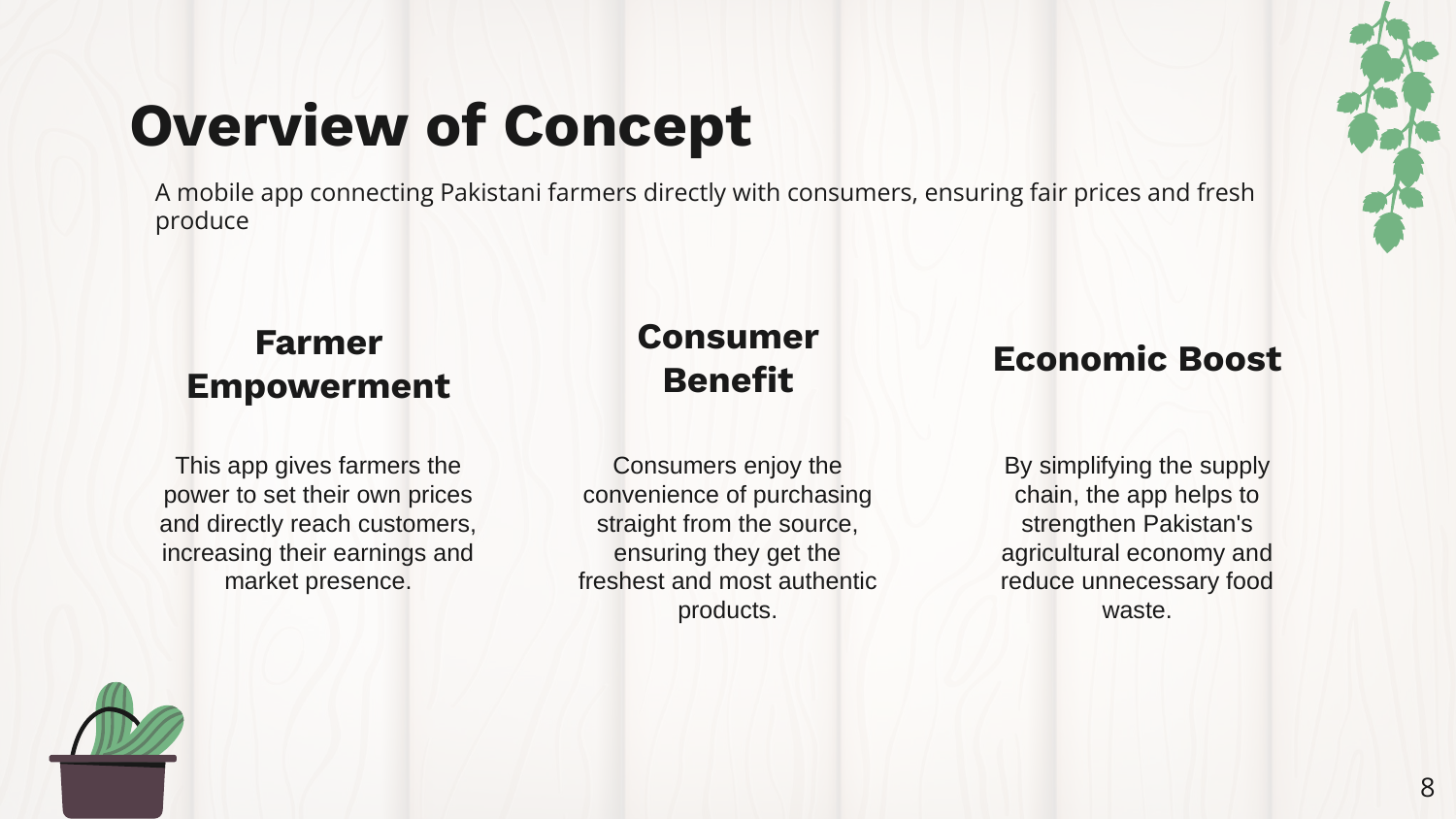

# Overview of Concept
A mobile app connecting Pakistani farmers directly with consumers, ensuring fair prices and fresh produce

Farmer Empowerment
Consumer Benefit
Economic Boost
This app gives farmers the power to set their own prices and directly reach customers, increasing their earnings and market presence.
Consumers enjoy the convenience of purchasing straight from the source, ensuring they get the freshest and most authentic products.
By simplifying the supply chain, the app helps to strengthen Pakistan's agricultural economy and reduce unnecessary food waste.
8